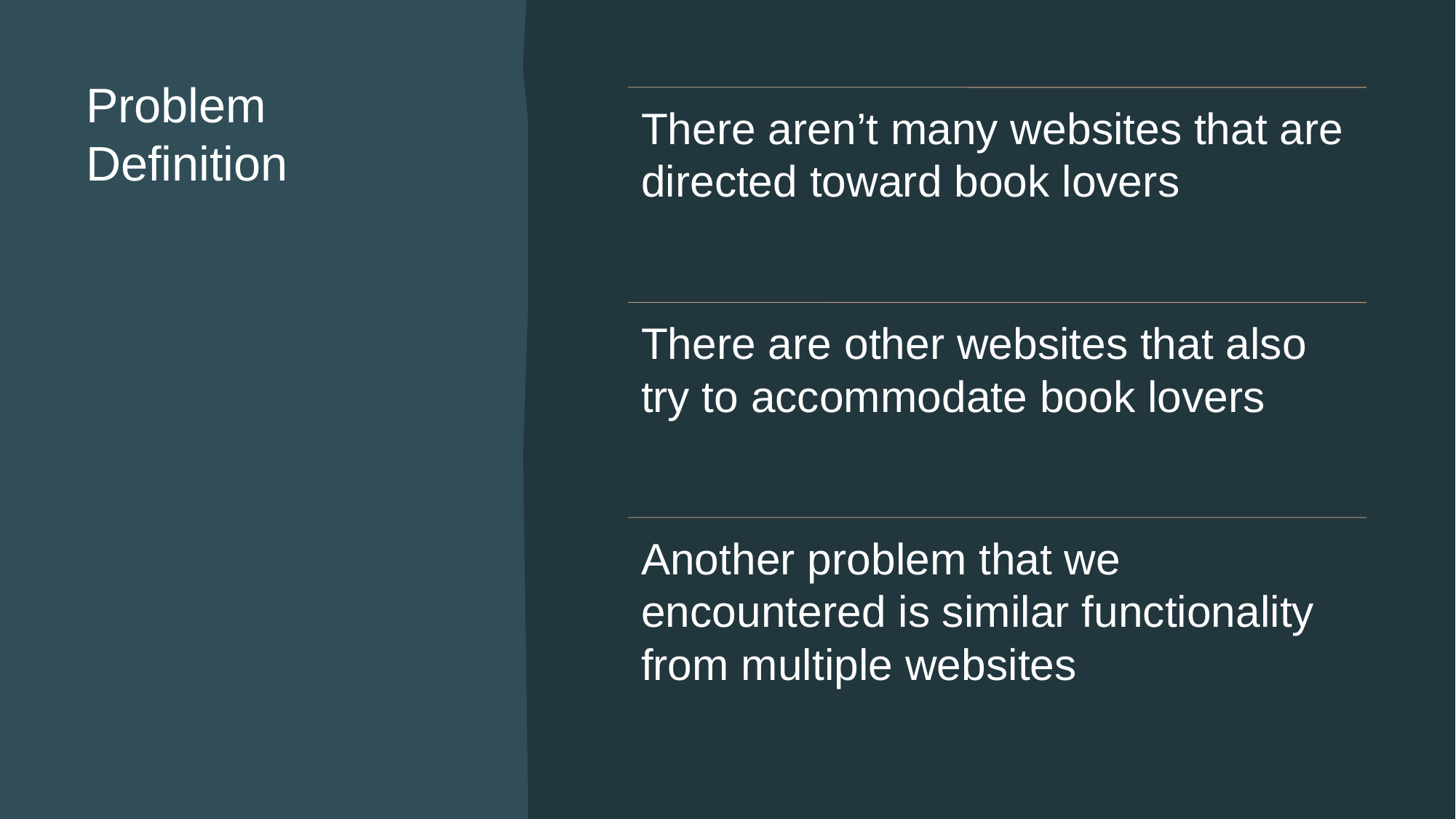

# Problem Definition
There aren’t many websites that are directed toward book lovers
There are other websites that also try to accommodate book lovers
Another problem that we encountered is similar functionality from multiple websites